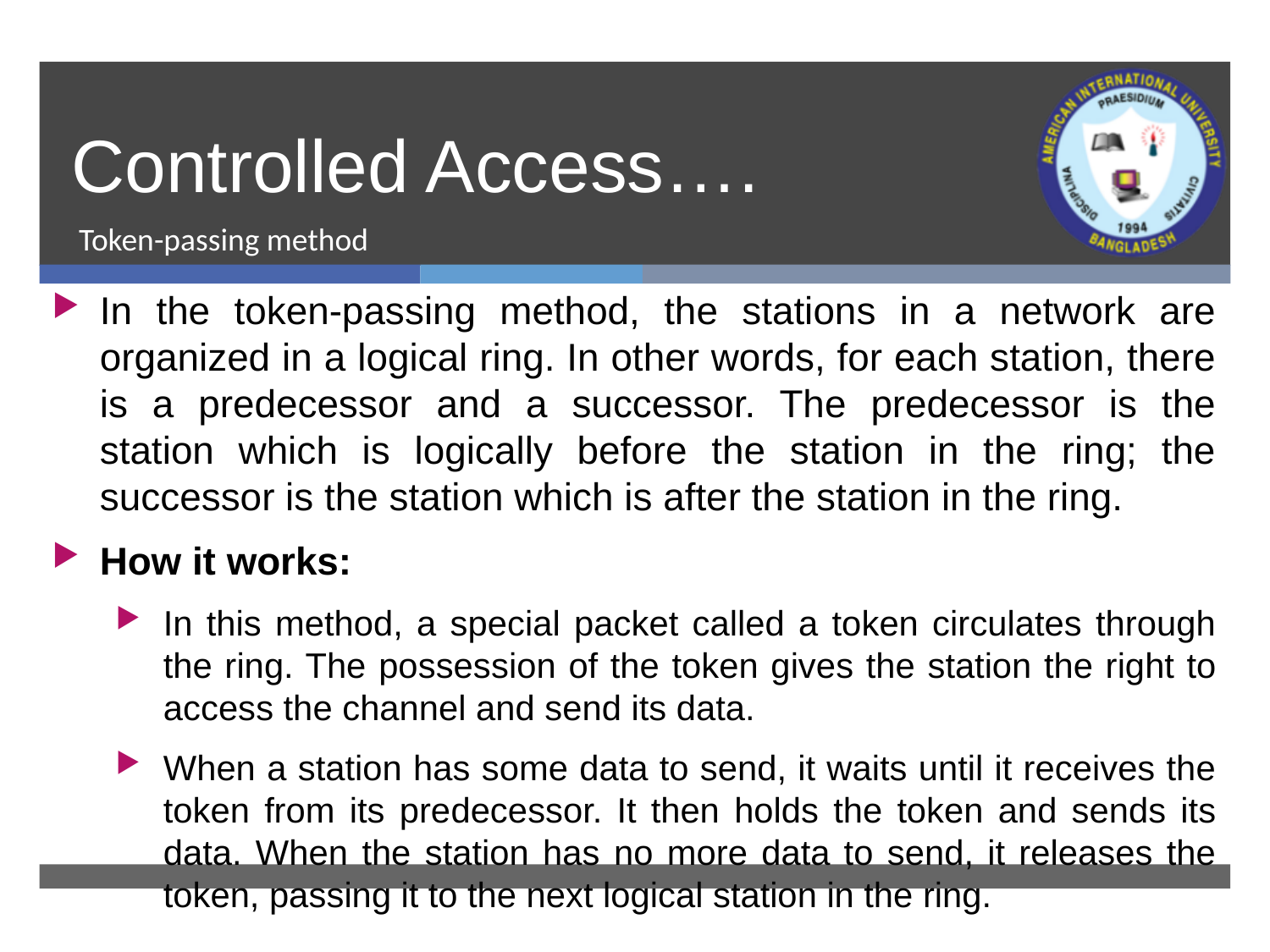

# Controlled Access….
Token-passing method
In the token-passing method, the stations in a network are organized in a logical ring. In other words, for each station, there is a predecessor and a successor. The predecessor is the station which is logically before the station in the ring; the successor is the station which is after the station in the ring.
How it works:
In this method, a special packet called a token circulates through the ring. The posses­sion of the token gives the station the right to access the channel and send its data.
When a station has some data to send, it waits until it receives the token from its pre­decessor. It then holds the token and sends its data. When the station has no more data to send, it releases the token, passing it to the next logical station in the ring.